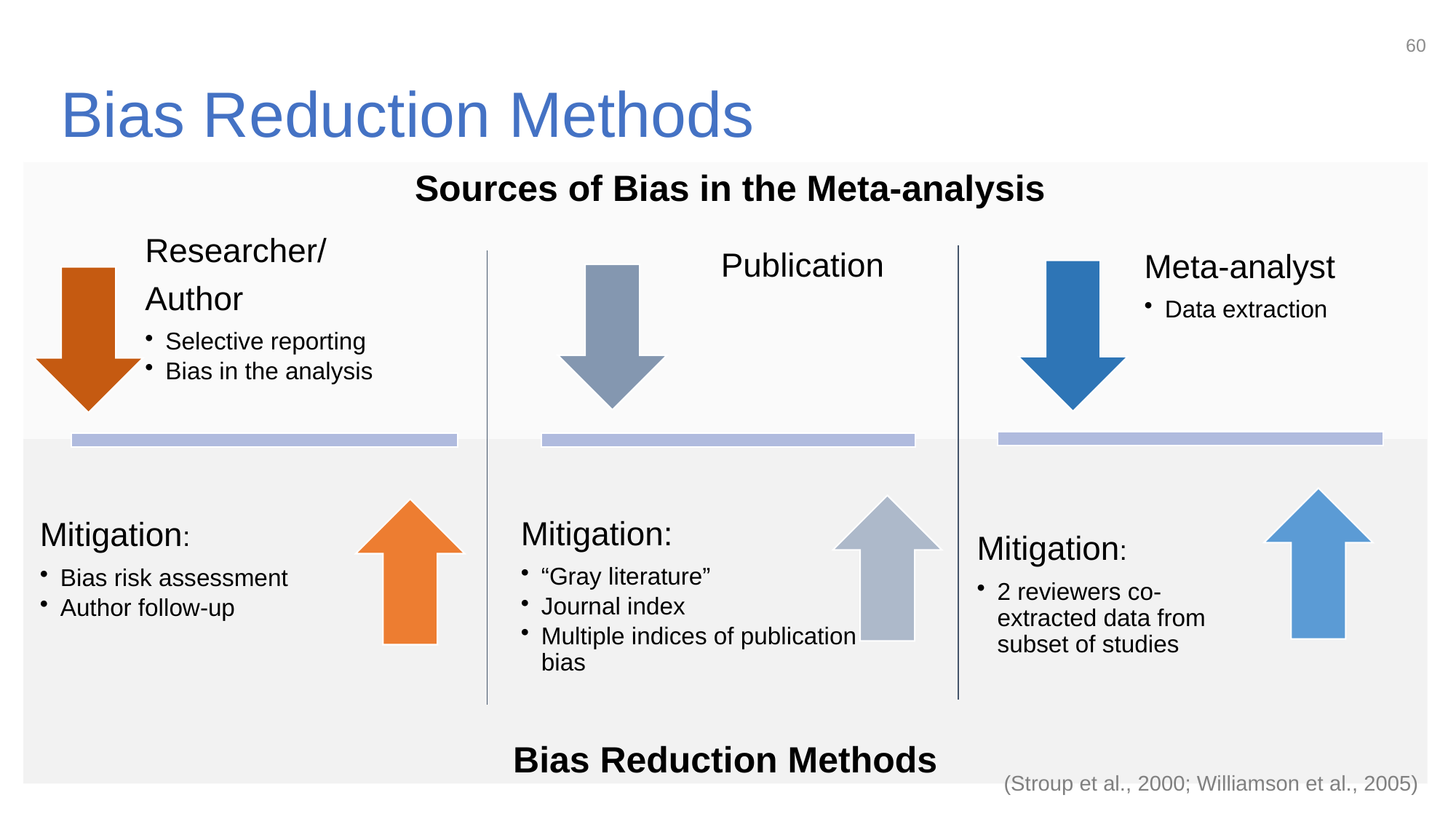

60
# Bias Reduction Methods
Sources of Bias in the Meta-analysis

Researcher/
Author
Selective reporting
Bias in the analysis
Mitigation:
Bias risk assessment
Author follow-up
Publication
Mitigation:
“Gray literature”
Journal index
Multiple indices of publication bias
Meta-analyst
Data extraction
Mitigation:
2 reviewers co-extracted data from subset of studies

Bias Reduction Methods
(Stroup et al., 2000; Williamson et al., 2005)